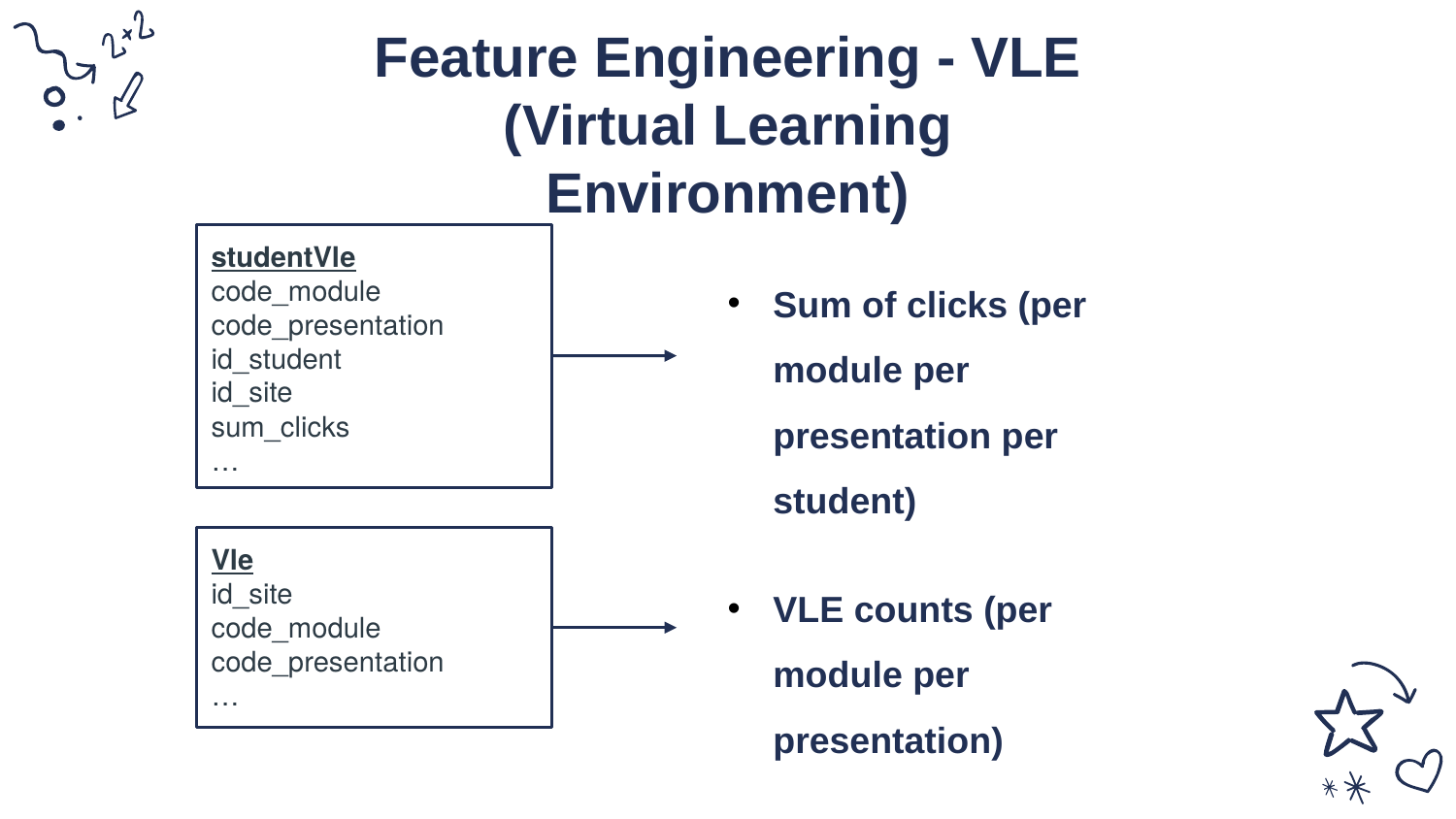

# Feature Engineering - VLE (Virtual Learning Environment)
studentVle
code_module
code_presentation
id_student
id_site
sum_clicks
…
Sum of clicks (per module per presentation per student)
Vle
id_site
code_module
code_presentation
…
VLE counts (per module per presentation)